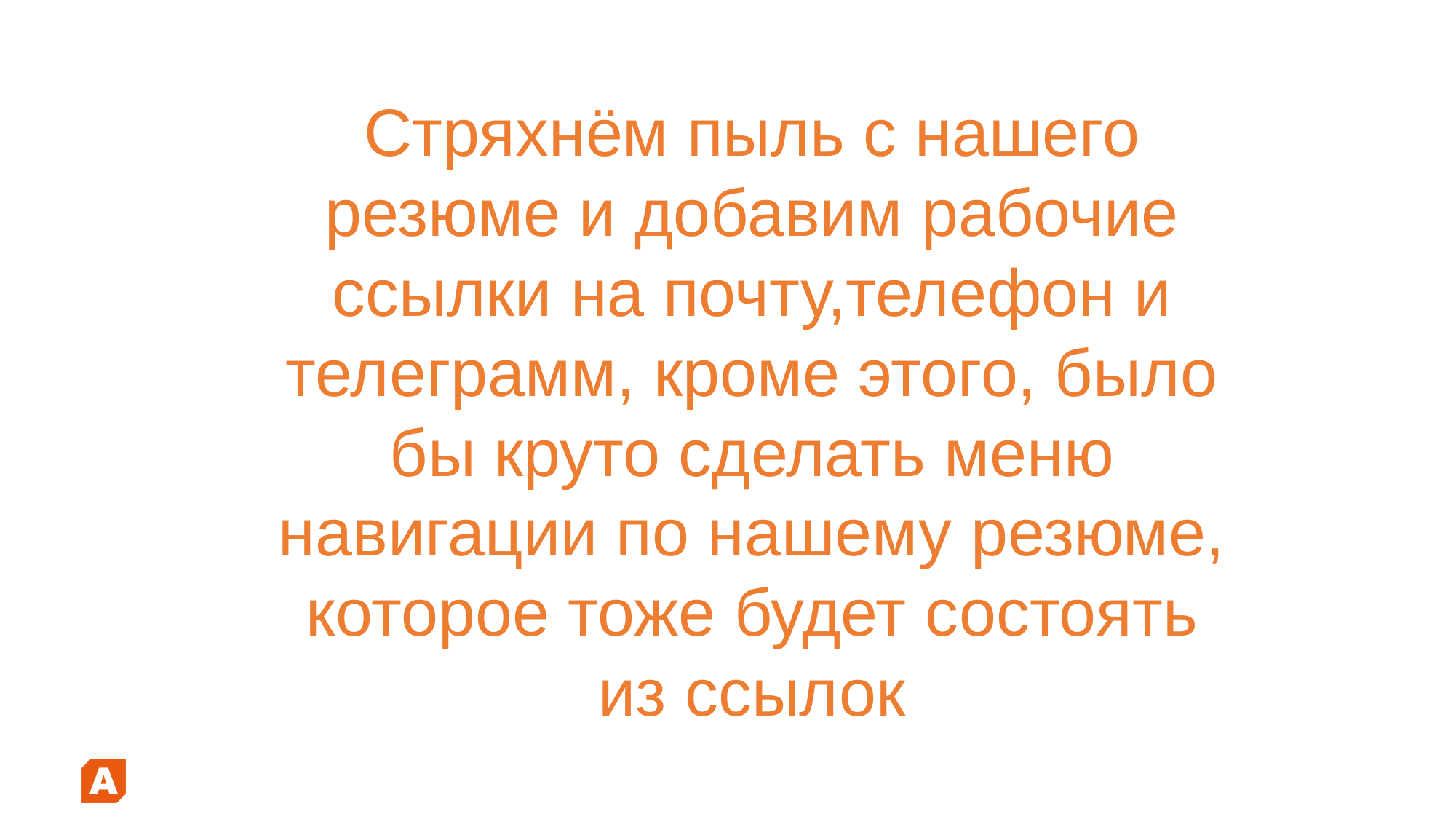

# Стряхнём пыль с нашего резюме и добавим рабочие ссылки на почту,телефон и телеграмм, кроме этого, было бы круто сделать меню навигации по нашему резюме, которое тоже будет состоять из ссылок